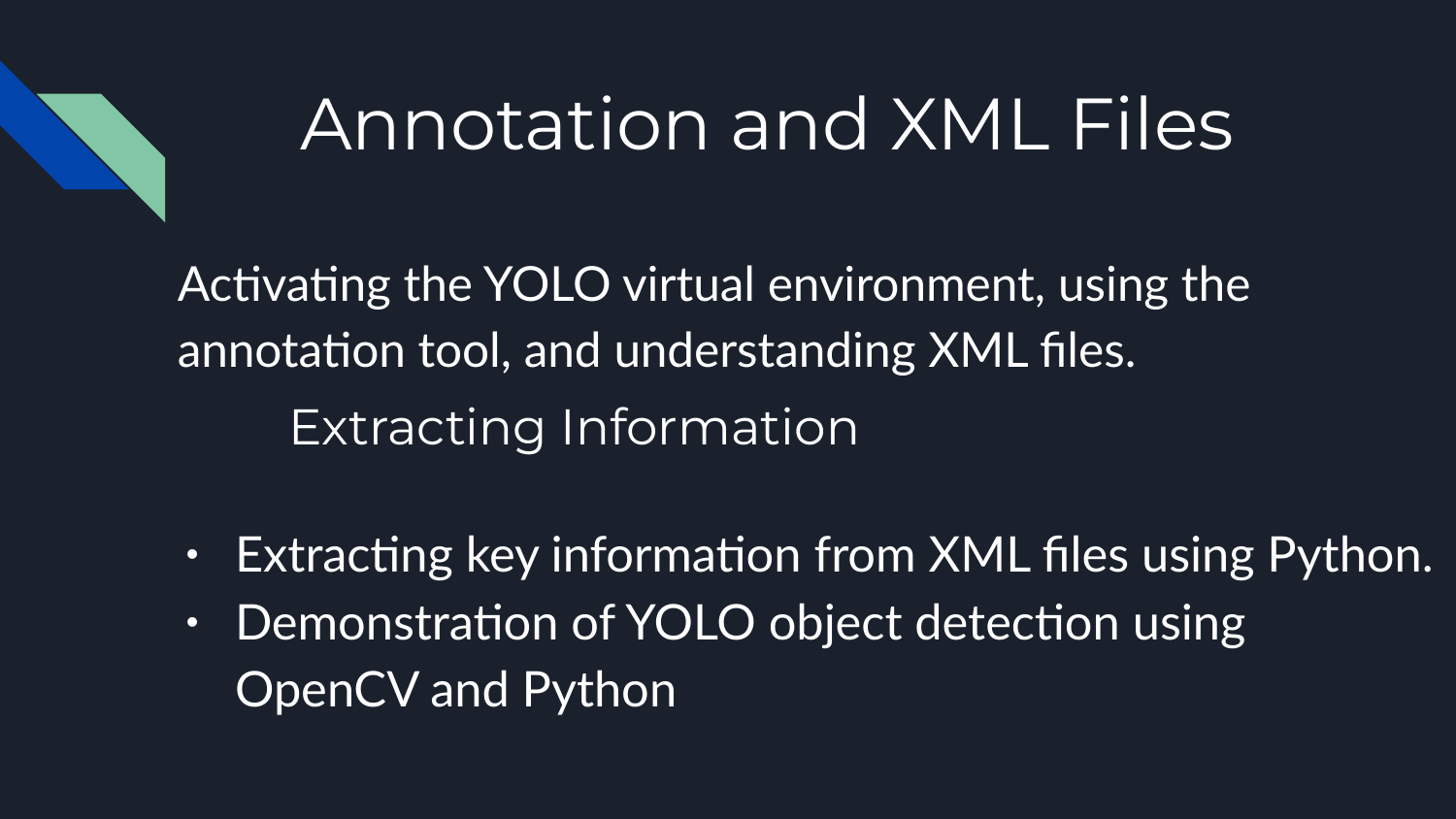

# Annotation and XML Files
Activating the YOLO virtual environment, using the annotation tool, and understanding XML files.
Extracting Information
Extracting key information from XML files using Python.
Demonstration of YOLO object detection using OpenCV and Python